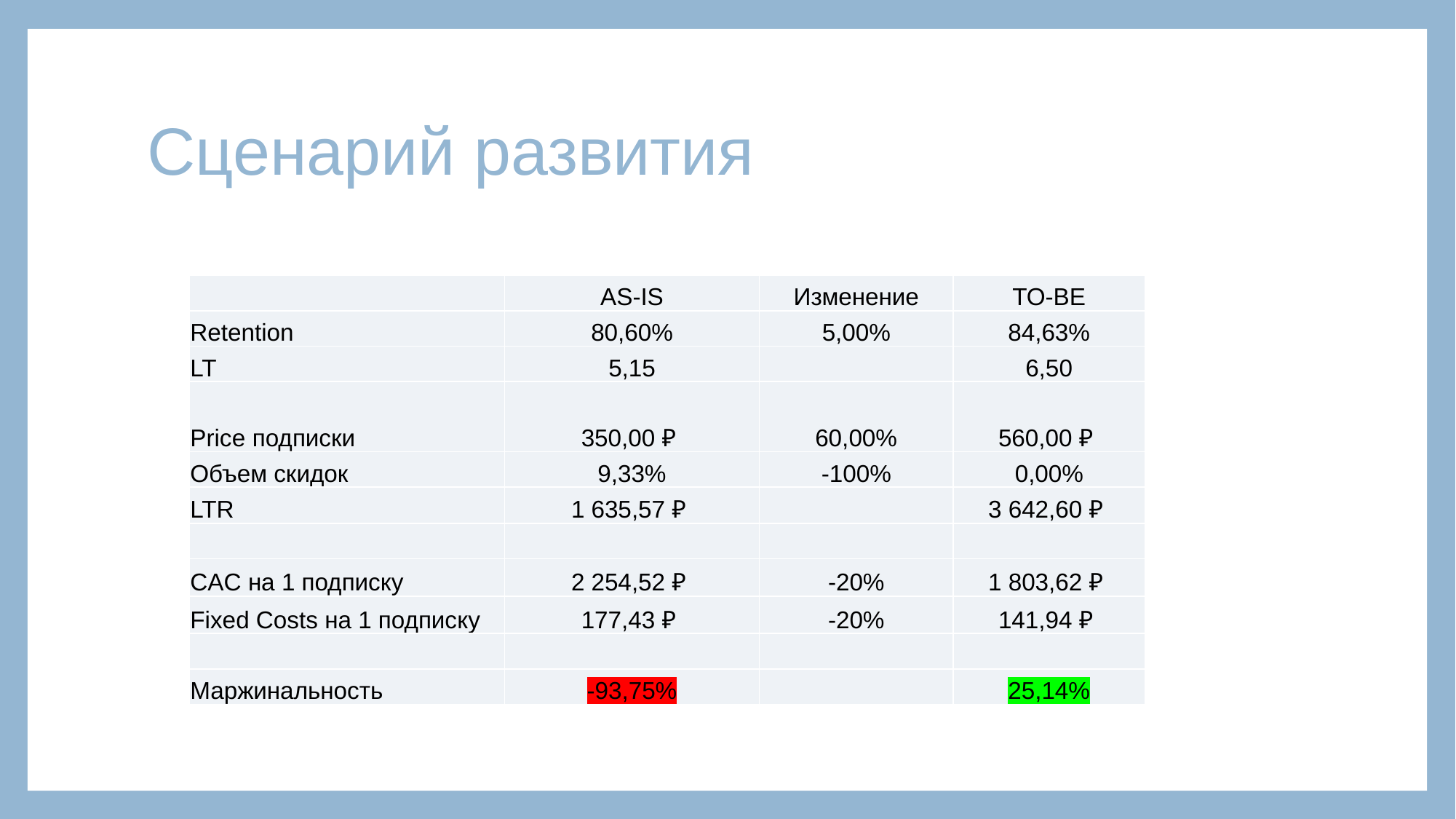

# Сценарий развития
|  | AS-IS | Изменение | TO-BE |
| --- | --- | --- | --- |
| Retention | 80,60% | 5,00% | 84,63% |
| LT | 5,15 |  | 6,50 |
| Price подписки | 350,00 ₽ | 60,00% | 560,00 ₽ |
| Объем скидок | 9,33% | -100% | 0,00% |
| LTR | 1 635,57 ₽ |  | 3 642,60 ₽ |
|  |  |  |  |
| CAC на 1 подписку | 2 254,52 ₽ | -20% | 1 803,62 ₽ |
| Fixed Costs на 1 подписку | 177,43 ₽ | -20% | 141,94 ₽ |
|  |  |  |  |
| Маржинальность | -93,75% |  | 25,14% |